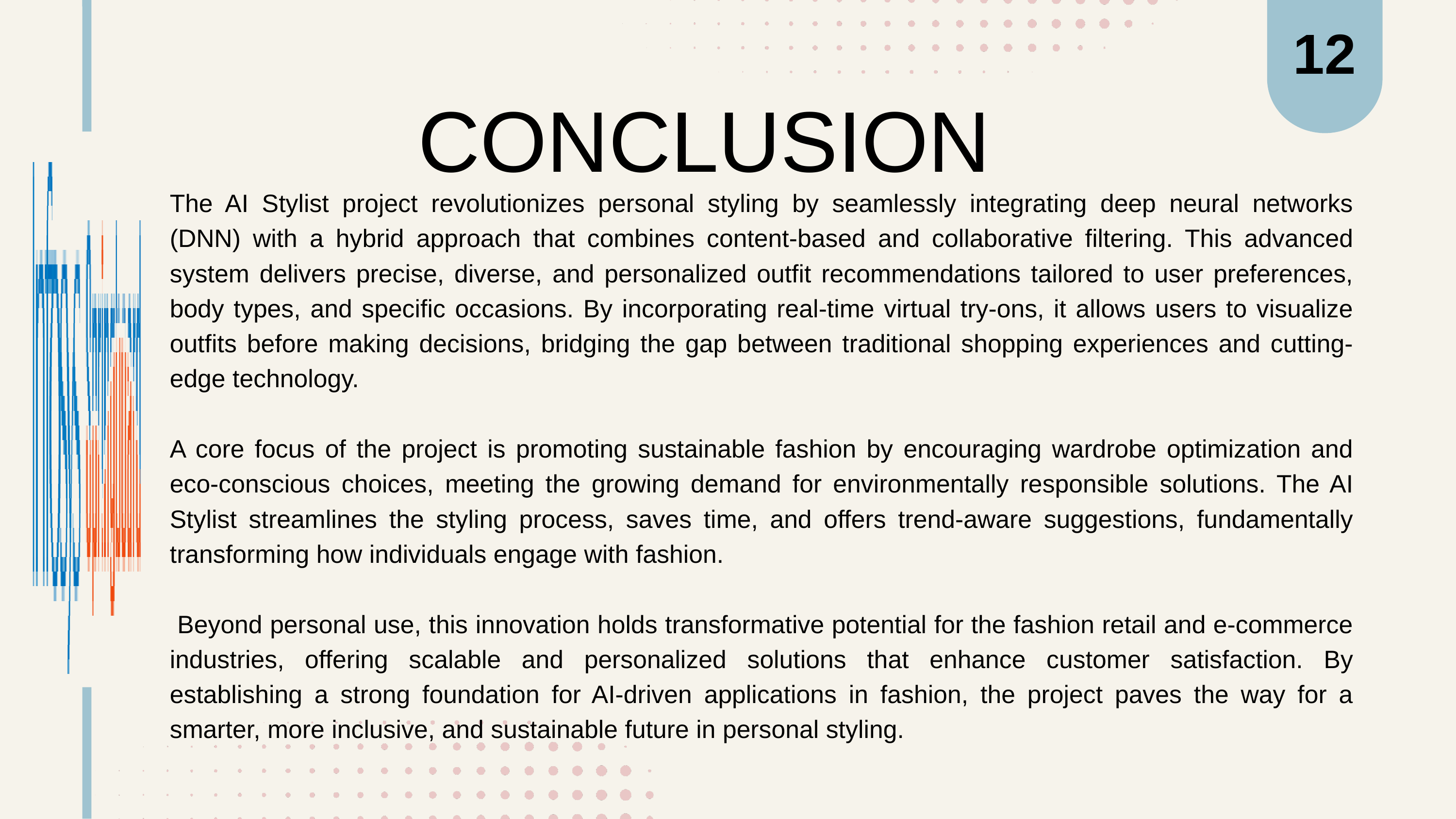

12

CONCLUSION

The AI Stylist project revolutionizes personal styling by seamlessly integrating deep neural networks (DNN) with a hybrid approach that combines content-based and collaborative filtering. This advanced system delivers precise, diverse, and personalized outfit recommendations tailored to user preferences, body types, and specific occasions. By incorporating real-time virtual try-ons, it allows users to visualize outfits before making decisions, bridging the gap between traditional shopping experiences and cutting-edge technology.

A core focus of the project is promoting sustainable fashion by encouraging wardrobe optimization and eco-conscious choices, meeting the growing demand for environmentally responsible solutions. The AI Stylist streamlines the styling process, saves time, and offers trend-aware suggestions, fundamentally transforming how individuals engage with fashion.

 Beyond personal use, this innovation holds transformative potential for the fashion retail and e-commerce industries, offering scalable and personalized solutions that enhance customer satisfaction. By establishing a strong foundation for AI-driven applications in fashion, the project paves the way for a smarter, more inclusive, and sustainable future in personal styling.